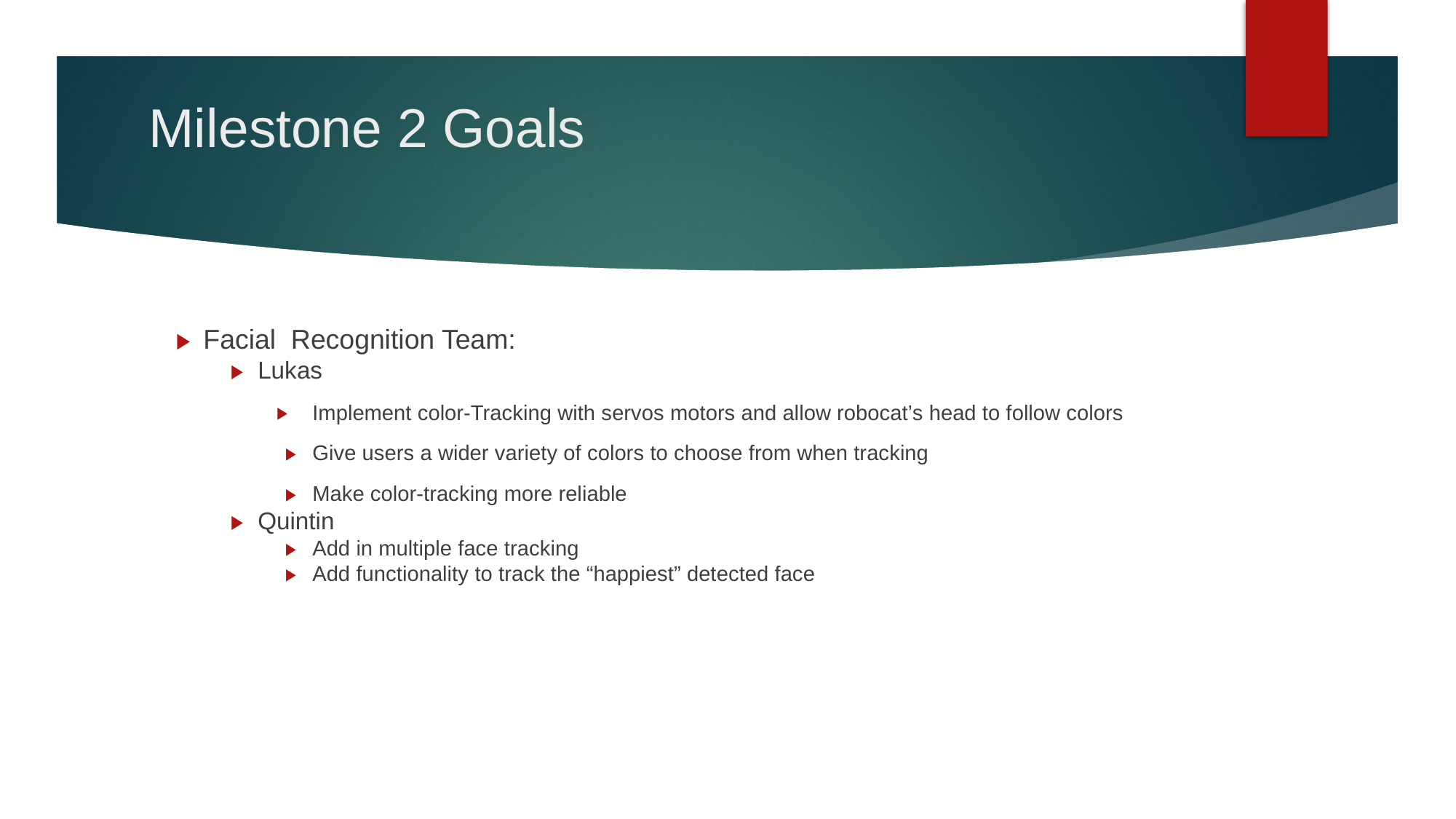

# Milestone 2 Goals

Facial  Recognition Team:
Lukas
Implement color-Tracking with servos motors and allow robocat’s head to follow colors
Give users a wider variety of colors to choose from when tracking
Make color-tracking more reliable
Quintin
Add in multiple face tracking
Add functionality to track the “happiest” detected face